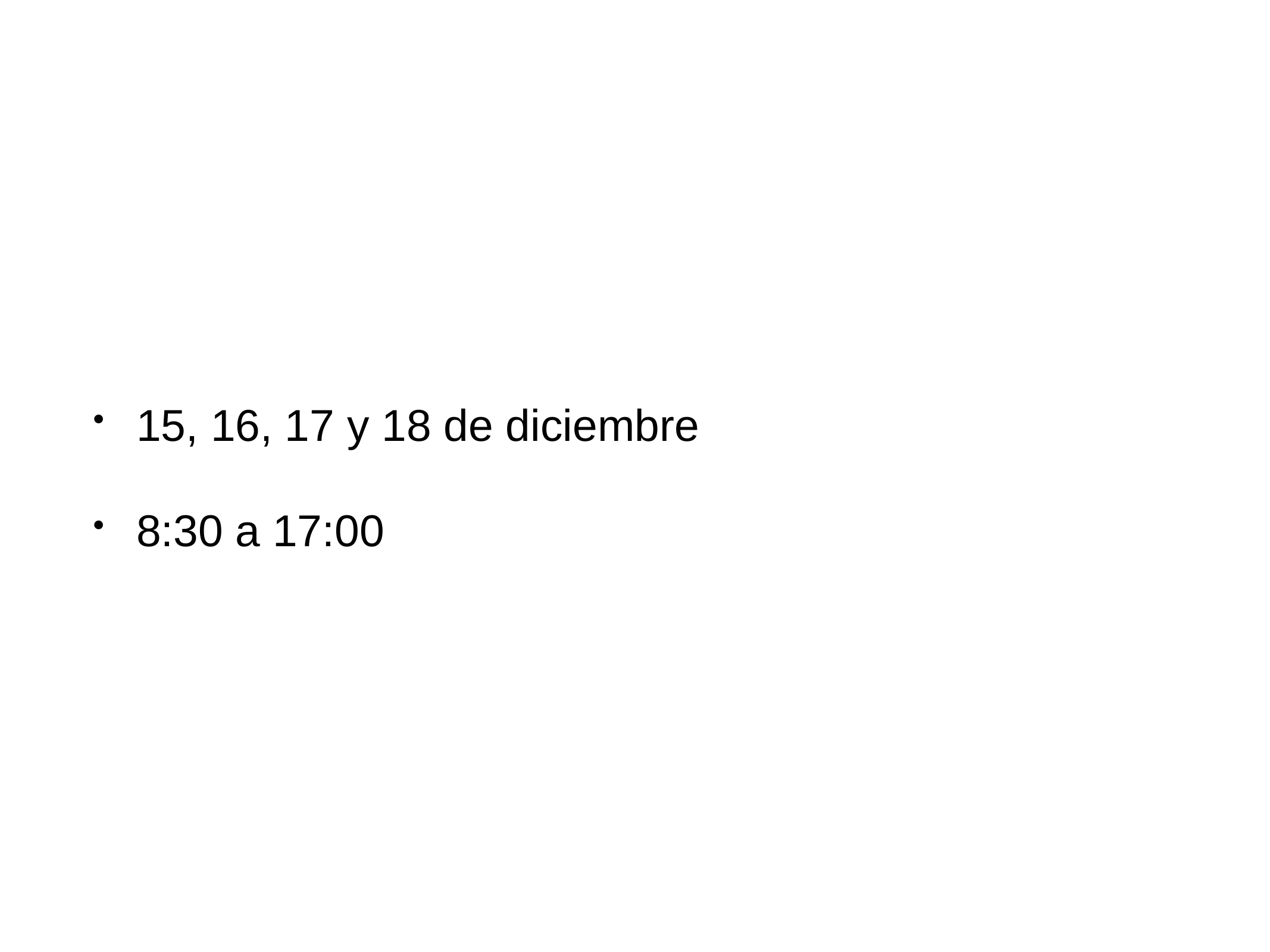

15, 16, 17 y 18 de diciembre
8:30 a 17:00